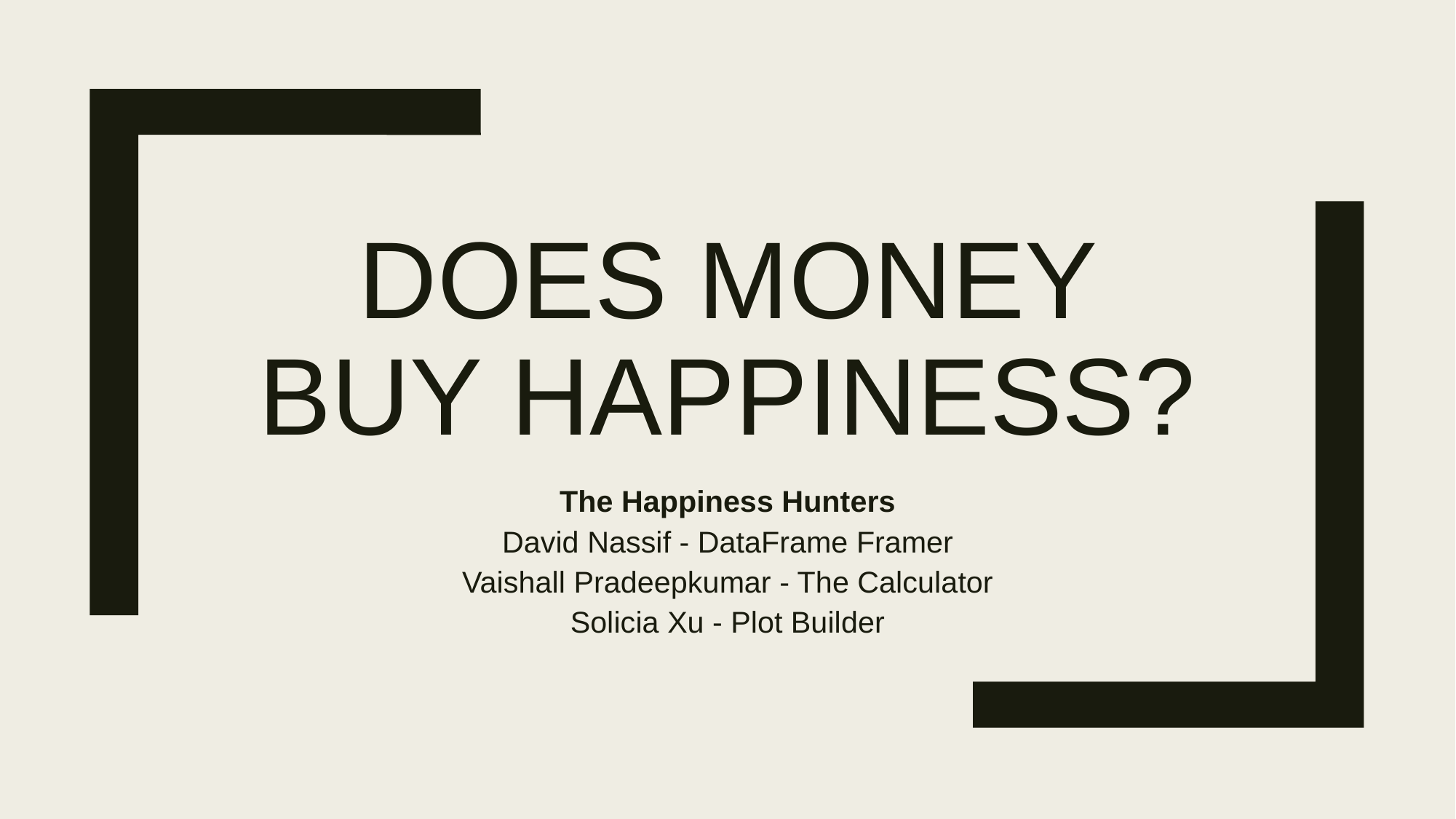

# Does money buy happiness?
The Happiness Hunters
David Nassif - DataFrame Framer
Vaishall Pradeepkumar - The Calculator
Solicia Xu - Plot Builder